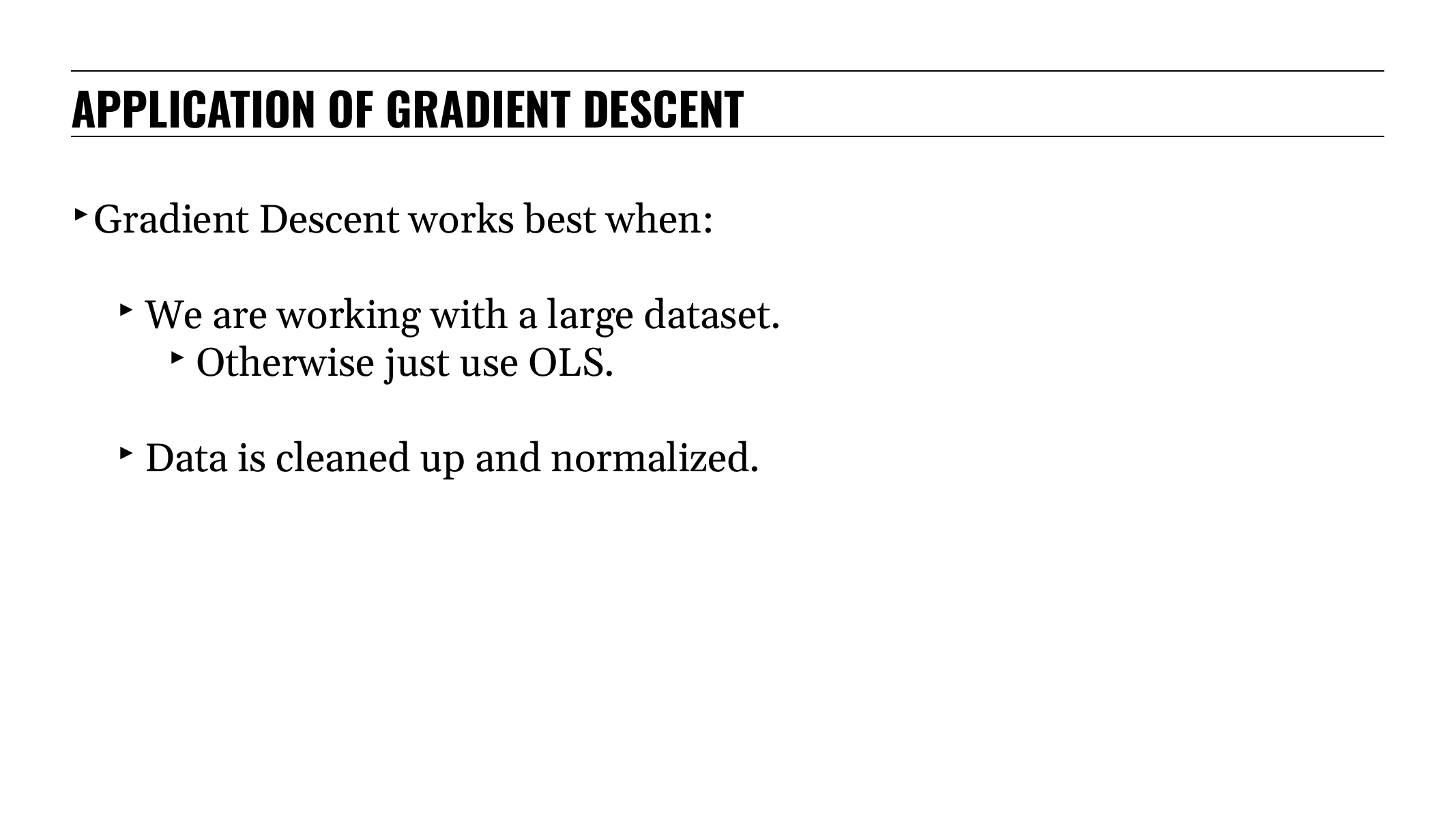

APPLICATION OF GRADIENT DESCENT

Gradient Descent works best when:

We are working with a large dataset.
Otherwise just use OLS.

Data is cleaned up and normalized.